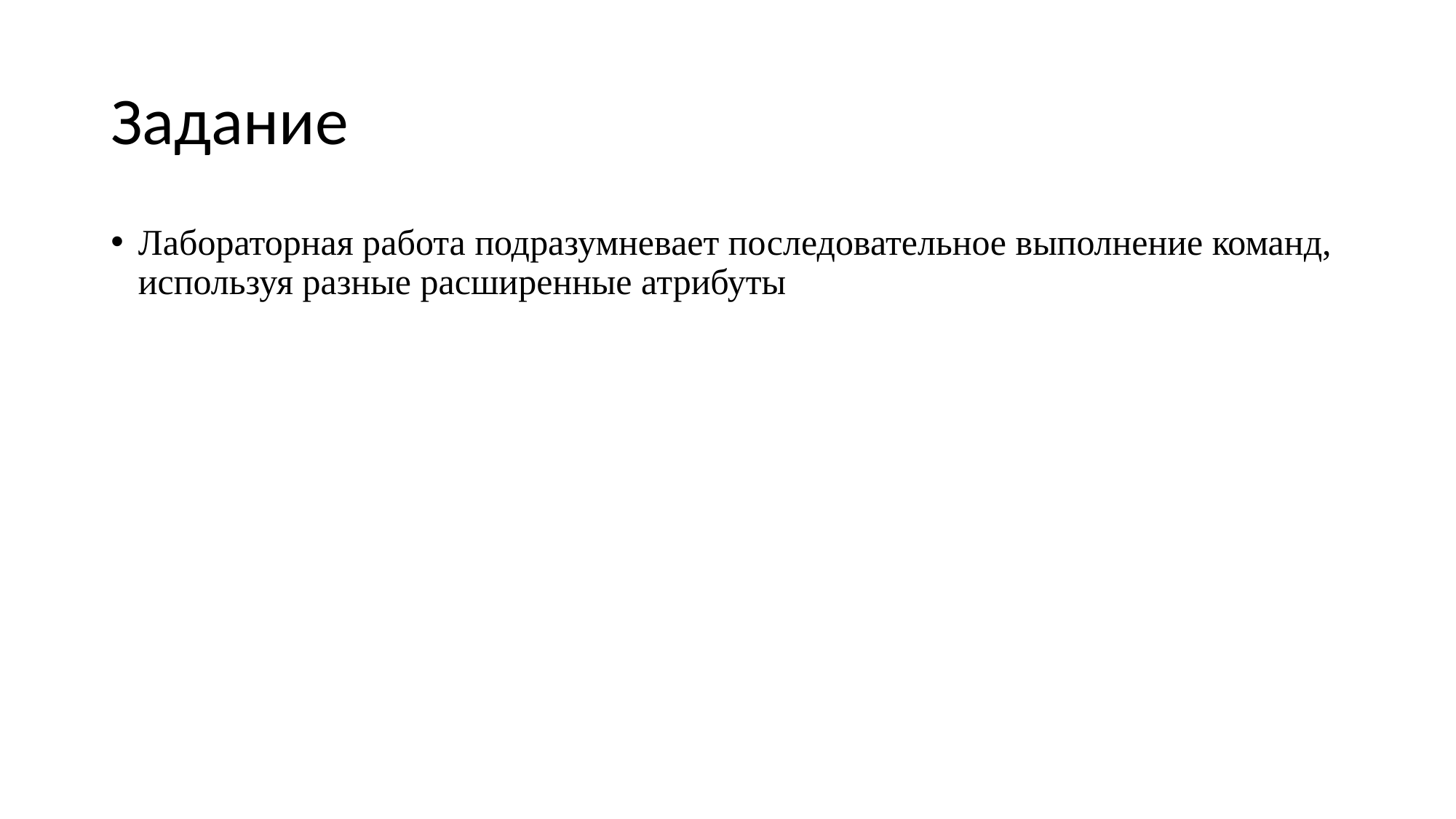

# Задание
Лабораторная работа подразумневает последовательное выполнение команд, используя разные расширенные атрибуты